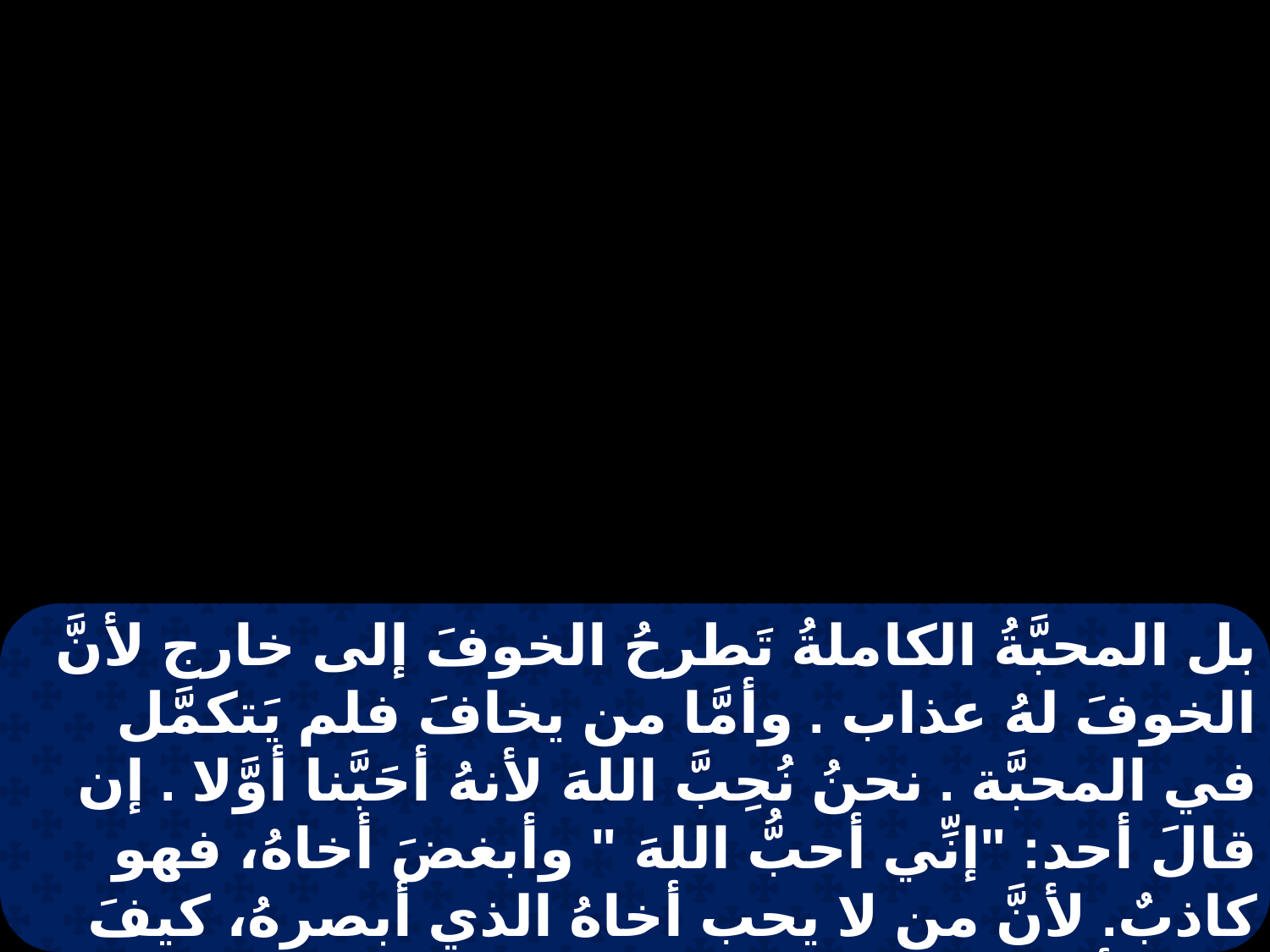

بل المحبَّةُ الكاملةُ تَطرحُ الخوفَ إلى خارج لأنَّ الخوفَ لهُ عذاب . وأمَّا من يخافَ فلم يَتكمَّل في المحبَّة . نحنُ نُحِبَّ اللهَ لأنهُ أحَبَّنا أوَّلا . إن قالَ أحد: "إنِّي أحبُّ اللهَ " وأبغضَ أخاهُ، فهو كاذبٌ. لأنَّ من لا يحب أخاهُ الذي أبصرهُ، كيفَ يقدرُ أن يحبَّ اللهَ الذي لم يُبصرهُ؟ ولنا هذه الوصيَّةُ منهُ: أنَّ من يحبُّ اللهَ يحبُّ أخاهُ أيضاً.